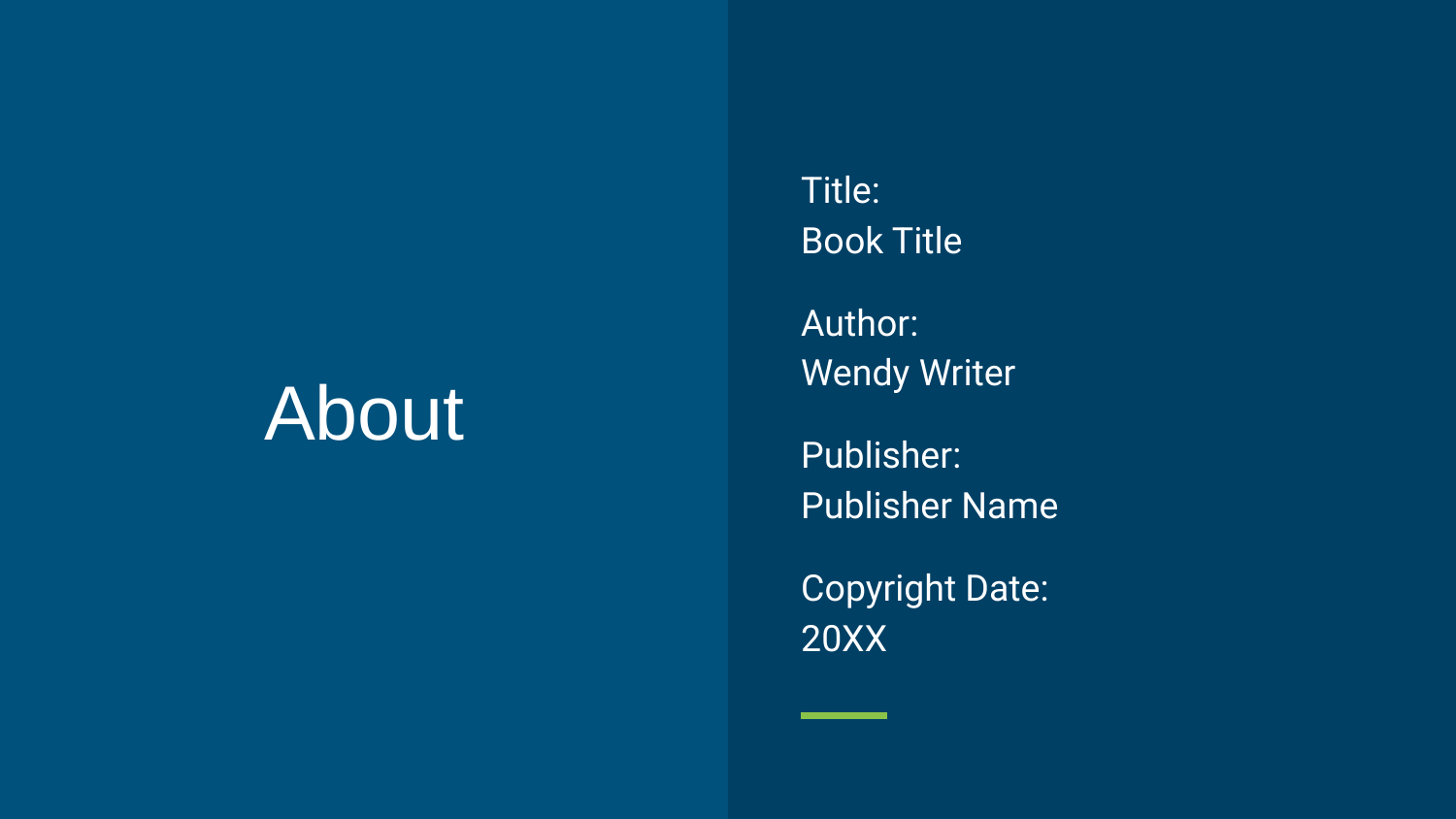

Title:
Book Title
Author:
Wendy Writer
Publisher:
Publisher Name
Copyright Date:
20XX
# About